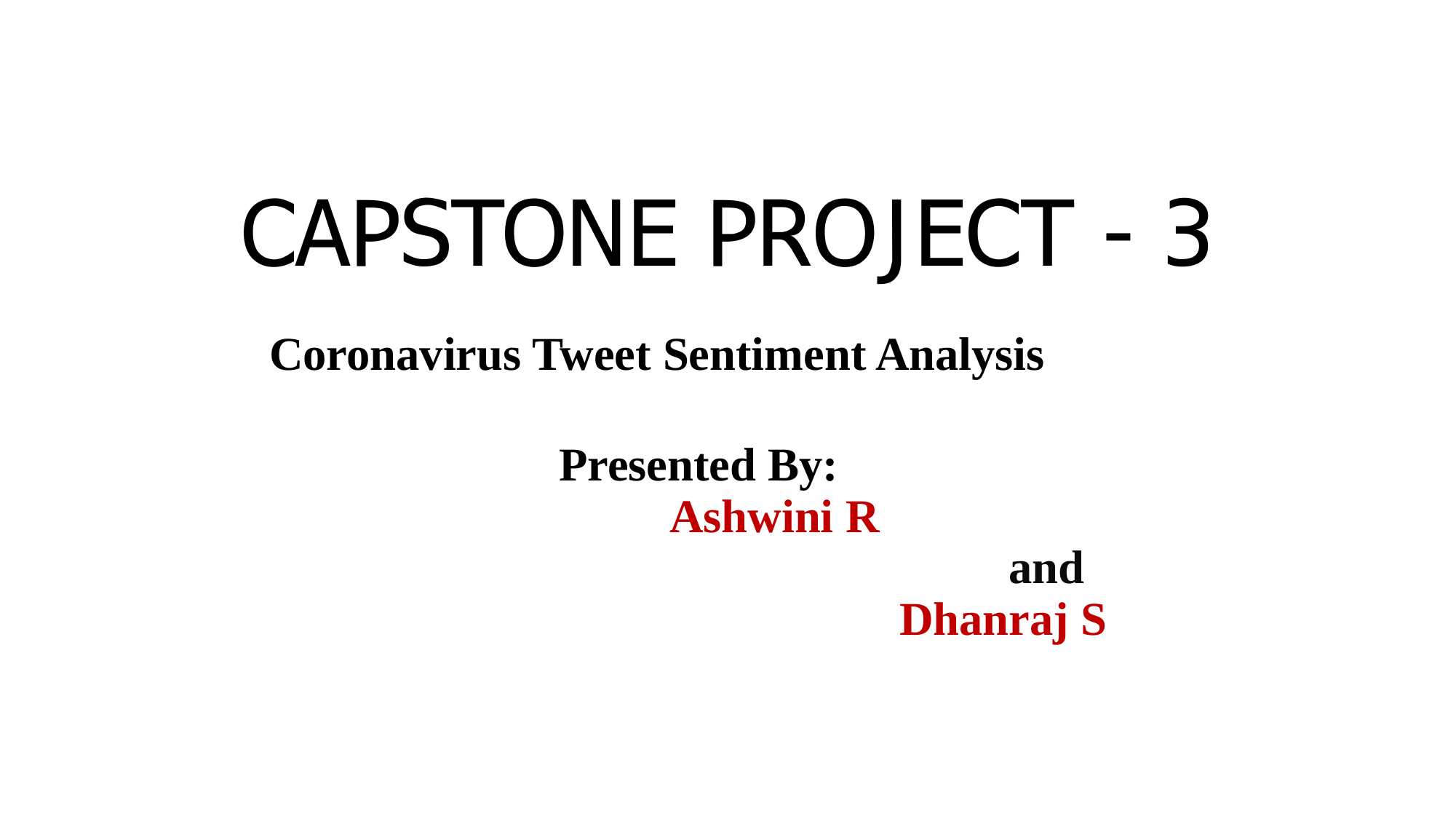

# CAPSTONE PROJECT - 3
Coronavirus Tweet Sentiment Analysis

Presented By:
		                         	Ashwini R
				      				 and
			             			 Dhanraj S